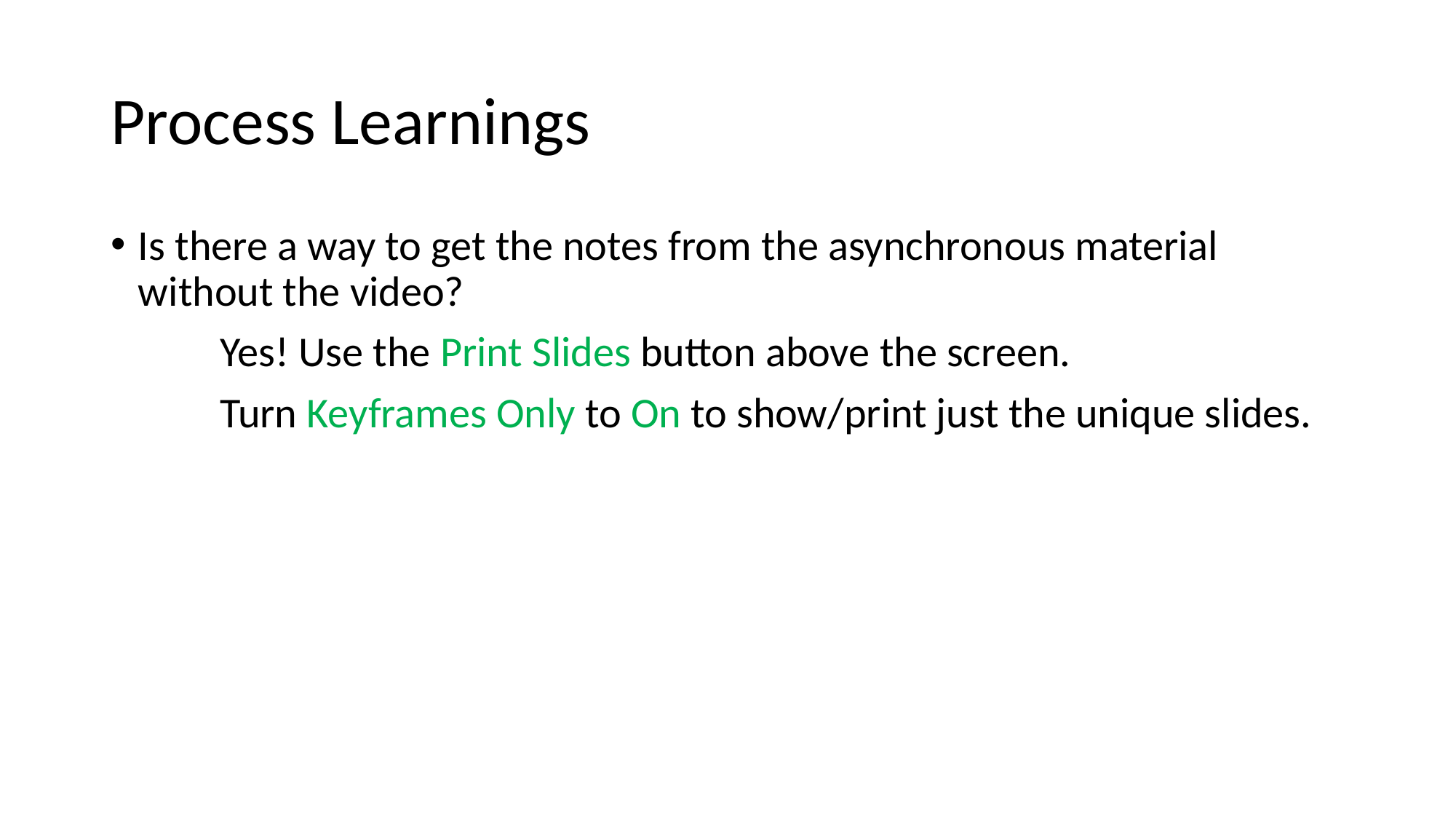

# Process Learnings
Is there a way to get the notes from the asynchronous material without the video?
	Yes! Use the Print Slides button above the screen.
   	Turn Keyframes Only to On to show/print just the unique slides.